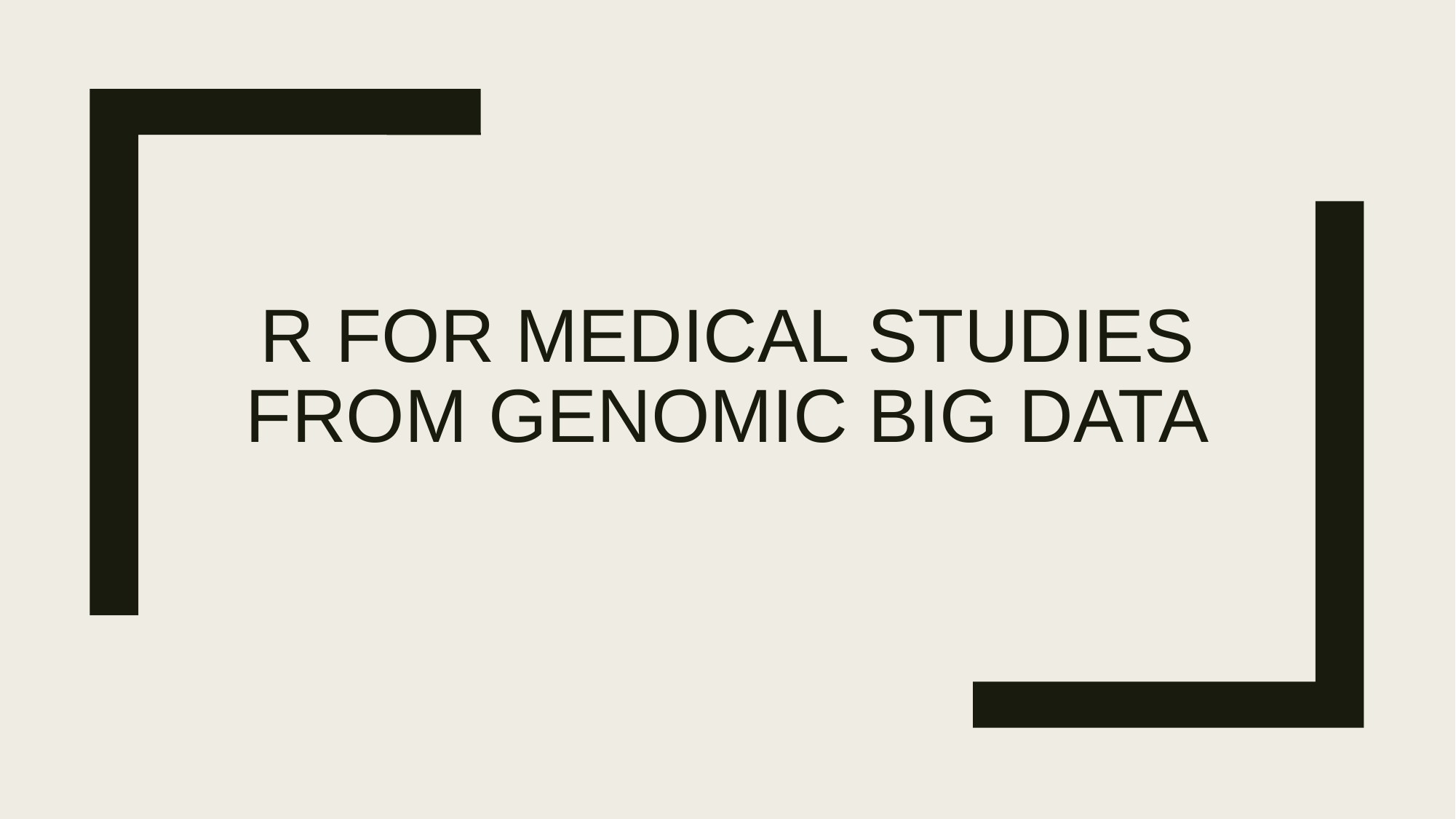

# R for Medical Studies from Genomic big data